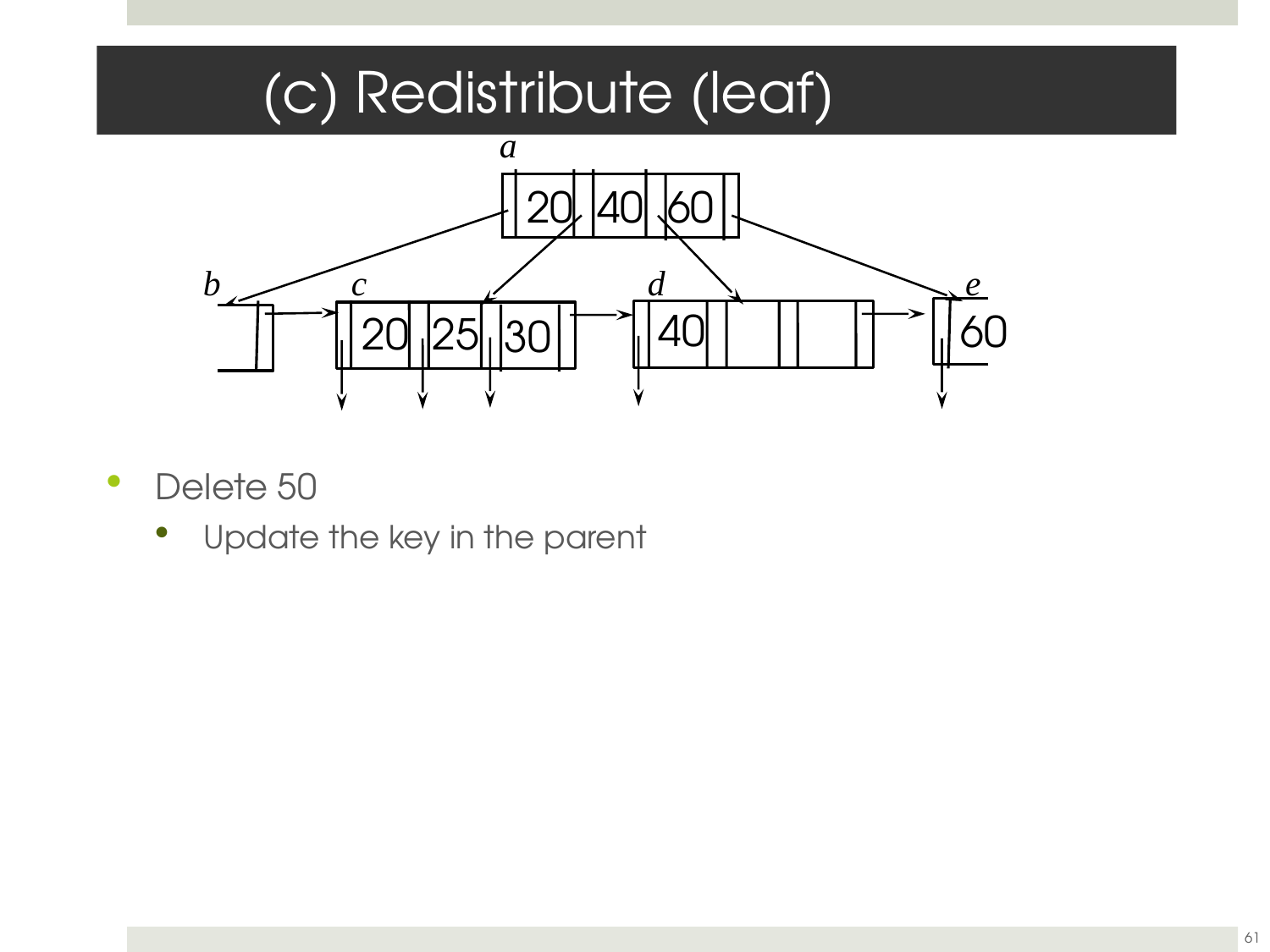

# (c) Redistribute (leaf)
a

 20  40  60

b
c
d
e
40

60

20  25

30

Delete 50
Update the key in the parent

61